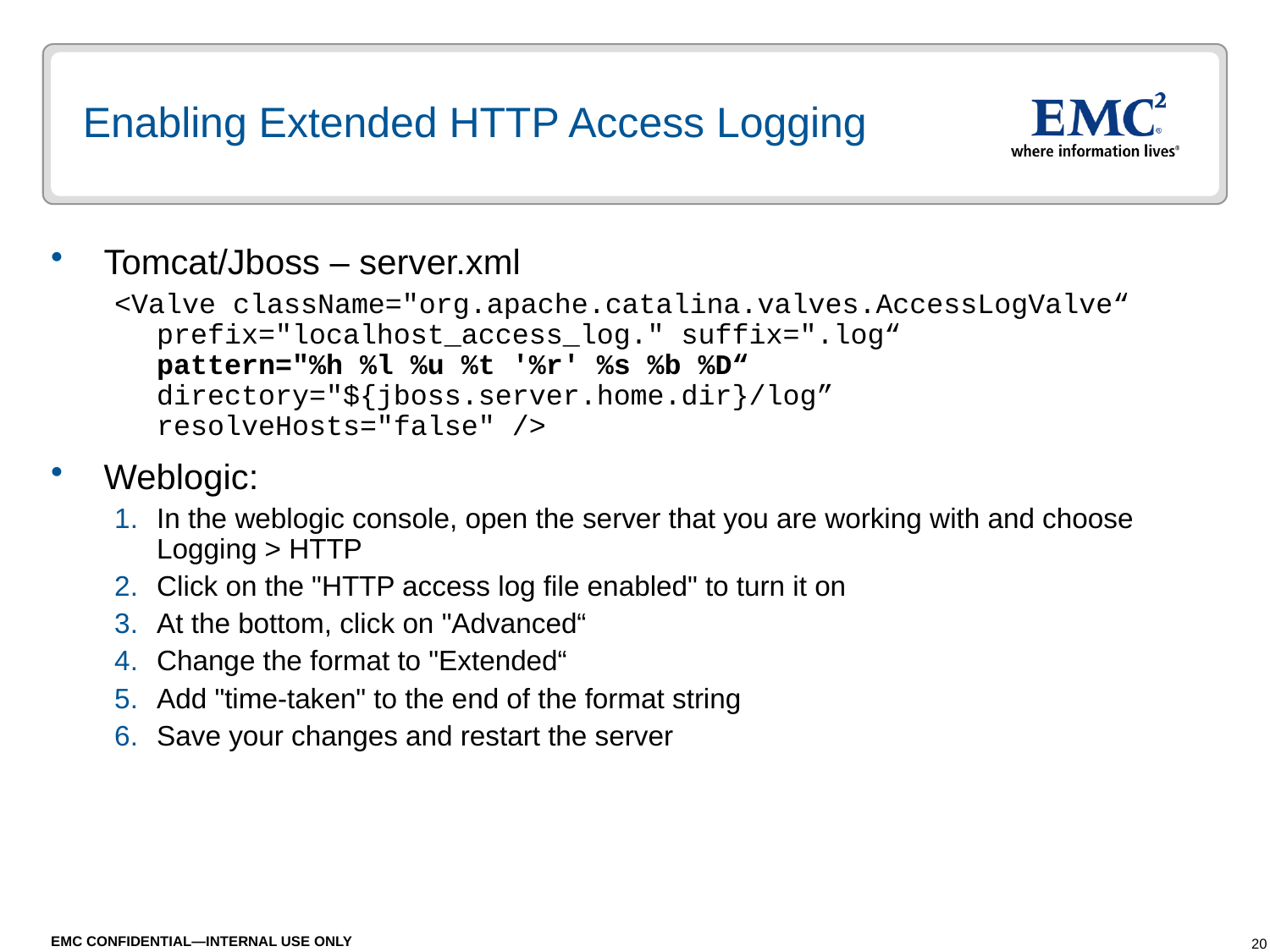

# Enabling Extended HTTP Access Logging
Tomcat/Jboss – server.xml
<Valve className="org.apache.catalina.valves.AccessLogValve“
prefix="localhost_access_log." suffix=".log“
pattern="%h %l %u %t '%r' %s %b %D“
directory="${jboss.server.home.dir}/log”
resolveHosts="false" />
Weblogic:
In the weblogic console, open the server that you are working with and choose Logging > HTTP
Click on the "HTTP access log file enabled" to turn it on
At the bottom, click on "Advanced“
Change the format to "Extended“
Add "time-taken" to the end of the format string
Save your changes and restart the server